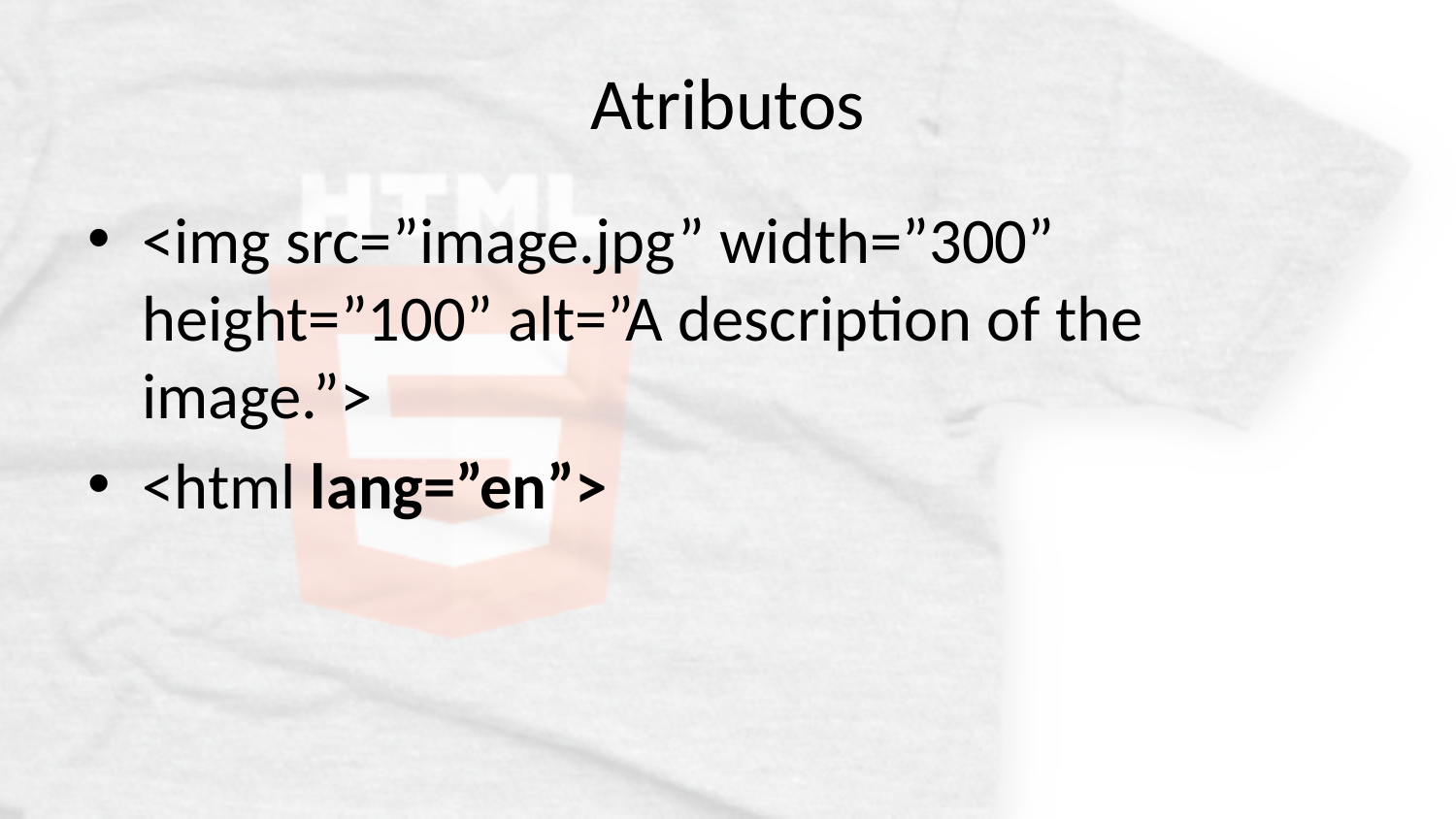

# Atributos
<img src=”image.jpg” width=”300” height=”100” alt=”A description of the image.”>
<html lang=”en”>